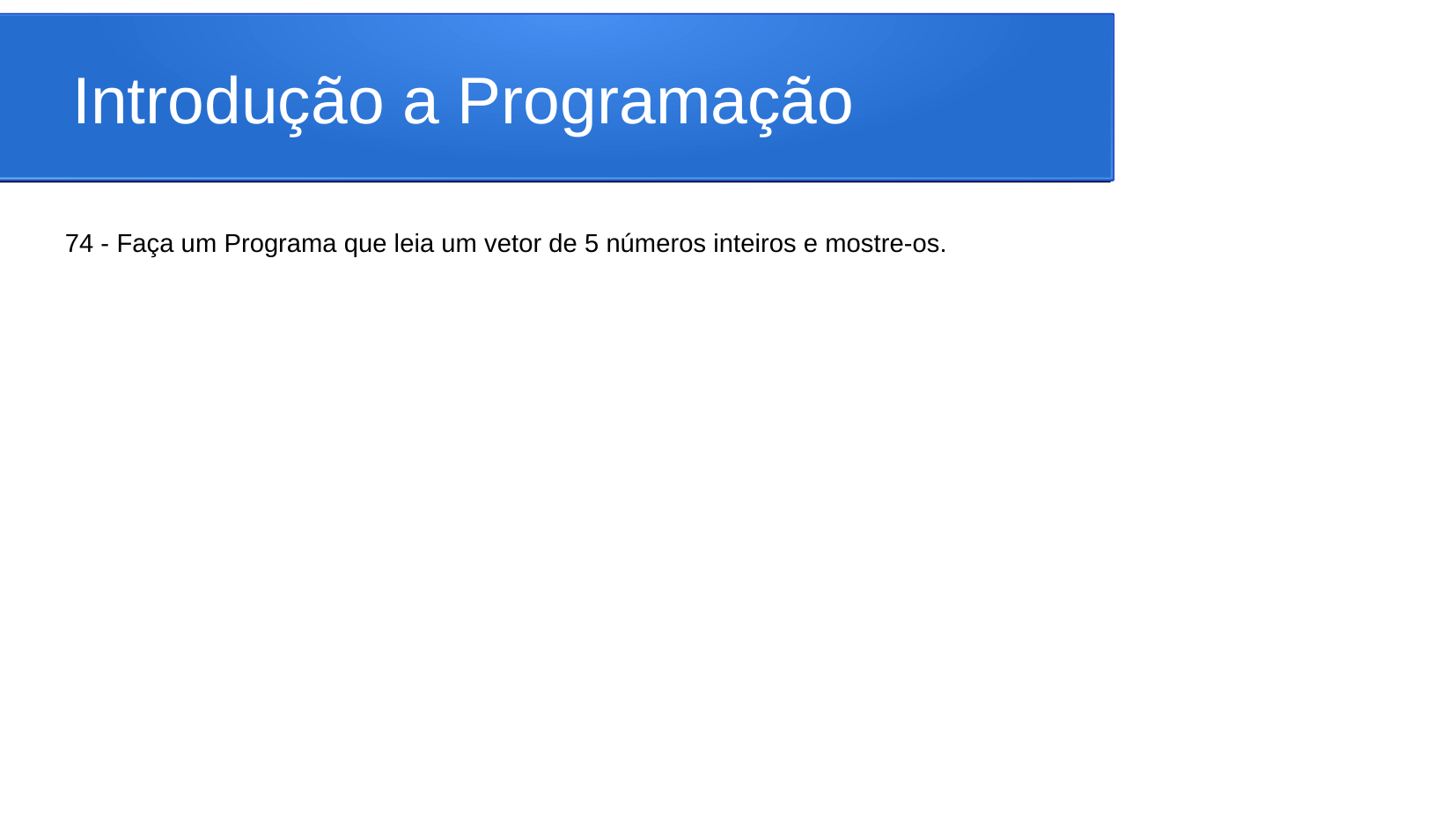

# Introdução a Programação
74 - Faça um Programa que leia um vetor de 5 números inteiros e mostre-os.